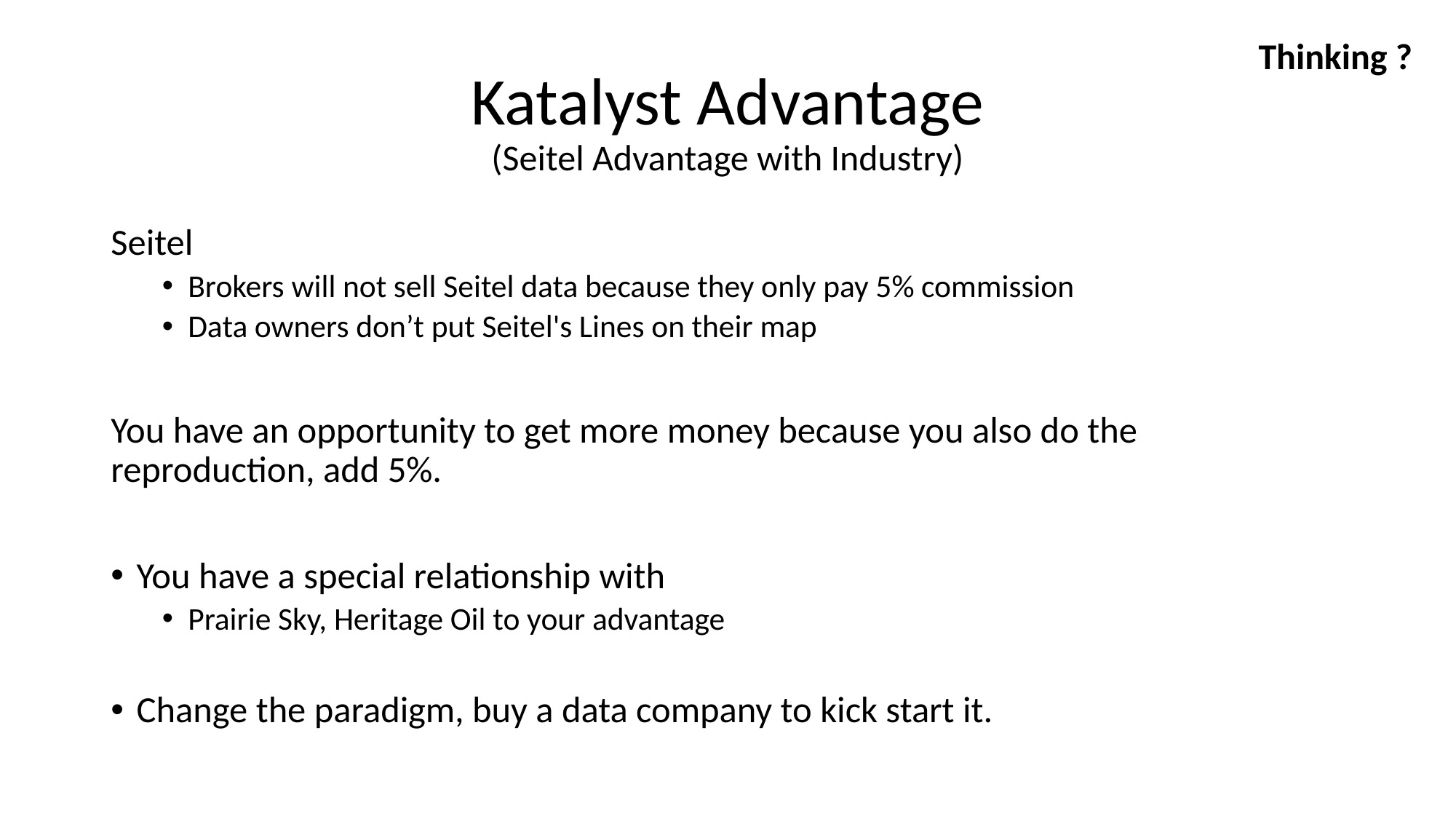

Thinking ?
# Katalyst Advantage (Seitel Advantage with Industry)
Seitel
Brokers will not sell Seitel data because they only pay 5% commission
Data owners don’t put Seitel's Lines on their map

You have an opportunity to get more money because you also do the reproduction, add 5%.

You have a special relationship with
Prairie Sky, Heritage Oil to your advantage

Change the paradigm, buy a data company to kick start it.